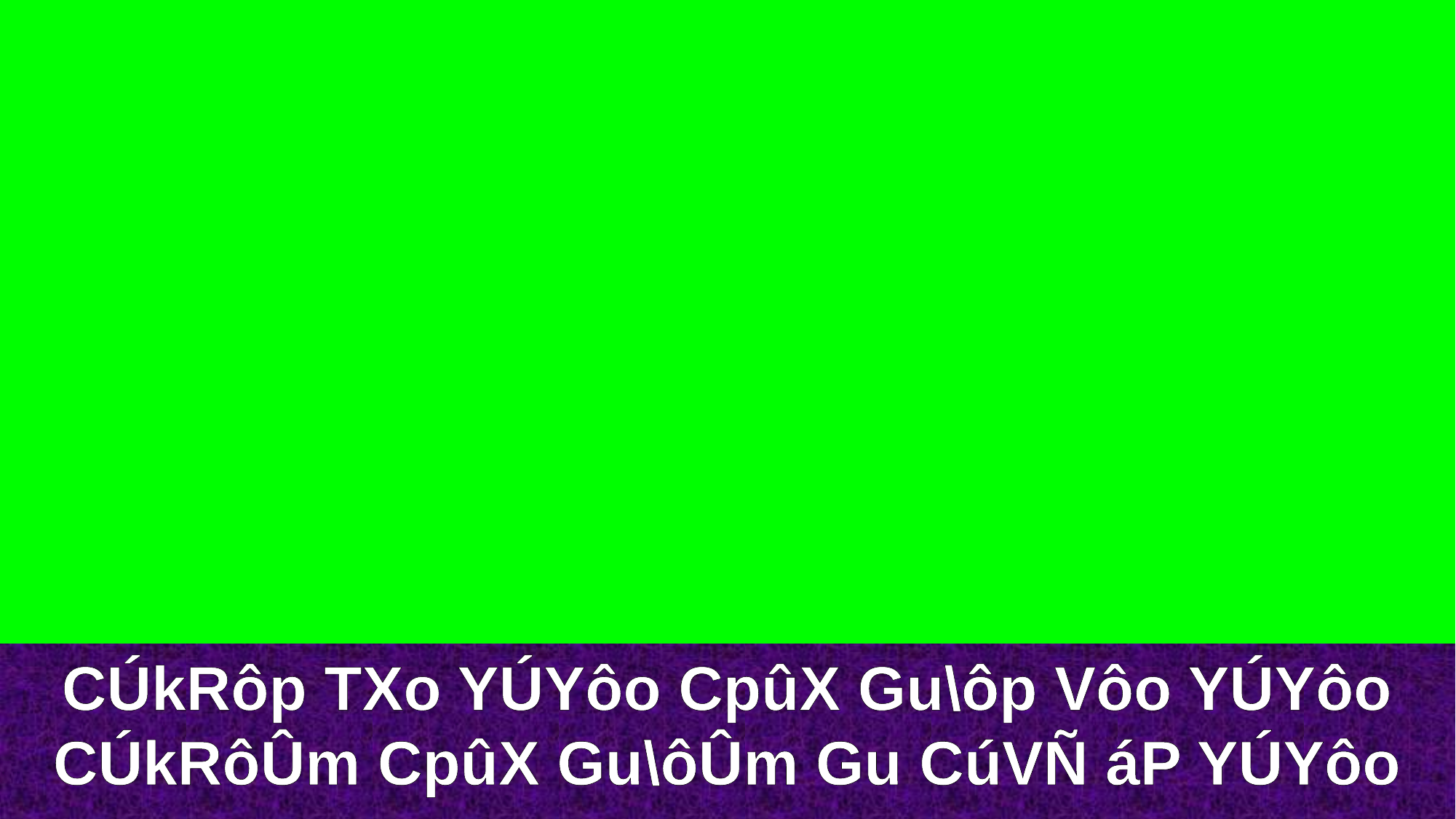

CÚkRôp TXo YÚYôo CpûX Gu\ôp Vôo YÚYôo
CÚkRôÛm CpûX Gu\ôÛm Gu CúVÑ áP YÚYôo